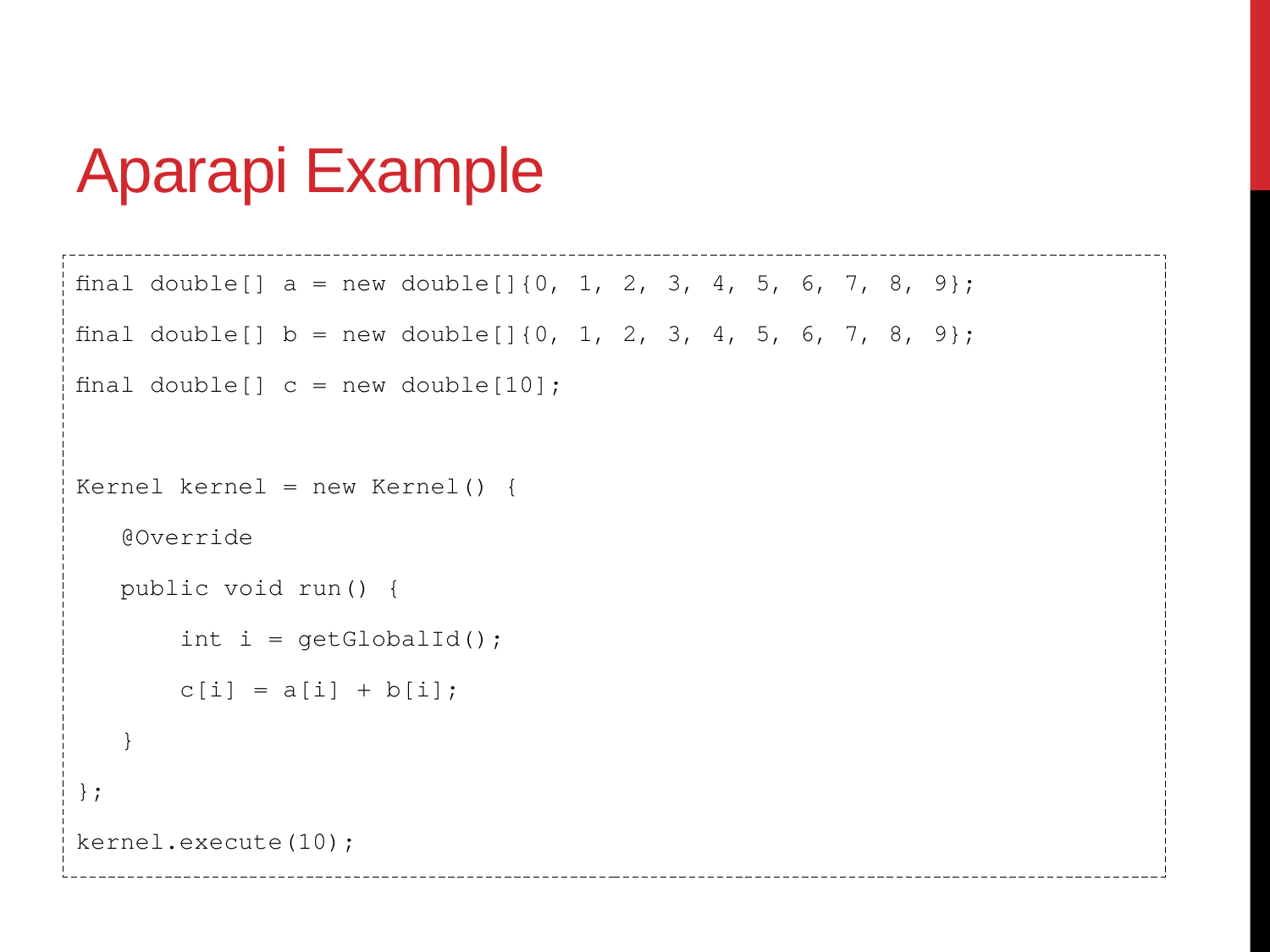

# Aparapi Example
final double[] a = new double[]{0, 1, 2, 3, 4, 5, 6, 7, 8, 9};
final double[] b = new double[]{0, 1, 2, 3, 4, 5, 6, 7, 8, 9};
final double[] c = new double[10];

Kernel kernel = new Kernel() {
   @Override
   public void run() {
       int i = getGlobalId();
       c[i] = a[i] + b[i];
   }
};
kernel.execute(10);